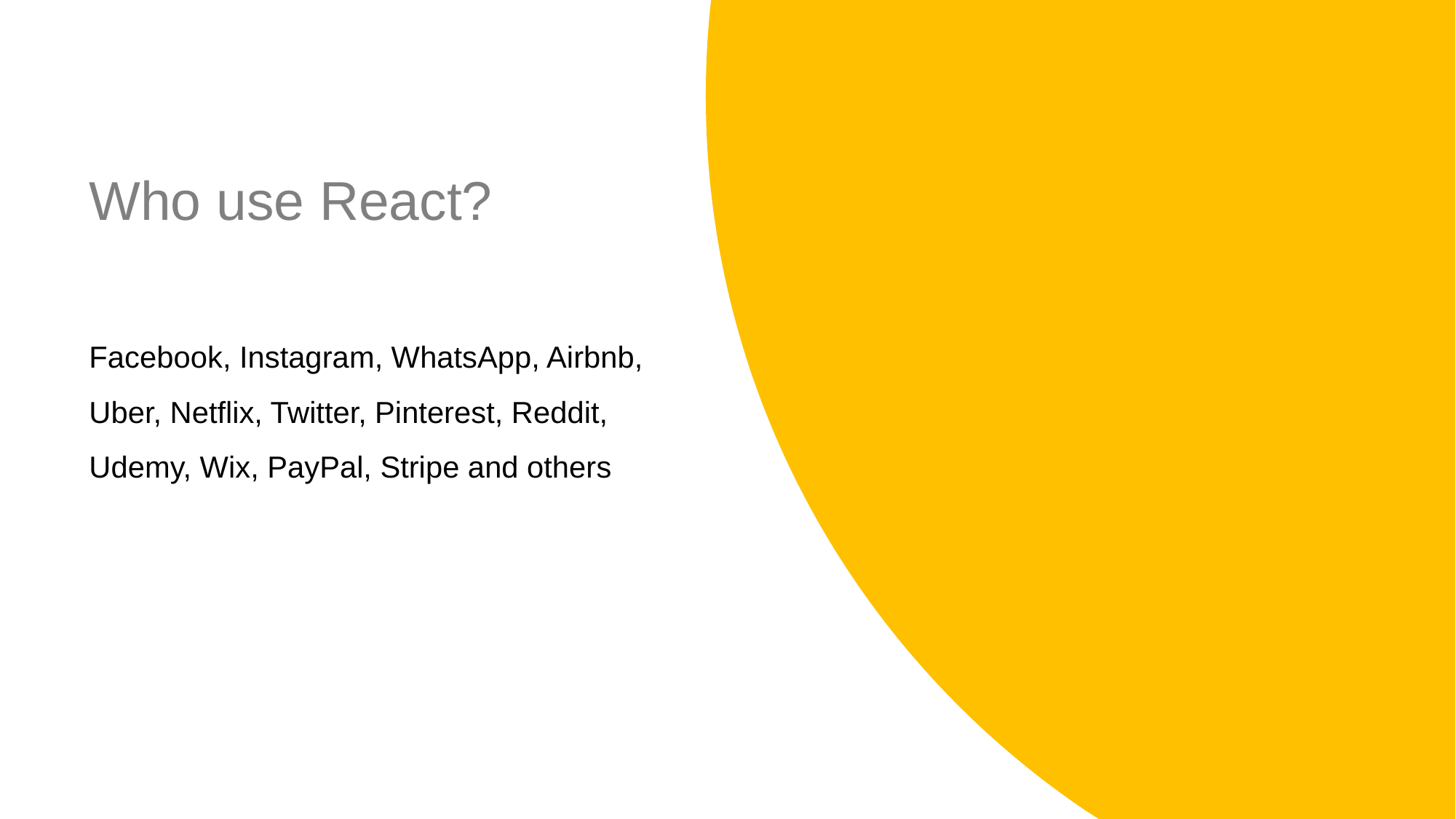

Who use React?
# Facebook, Instagram, WhatsApp, Airbnb, Uber, Netflix, Twitter, Pinterest, Reddit, Udemy, Wix, PayPal, Stripe and others